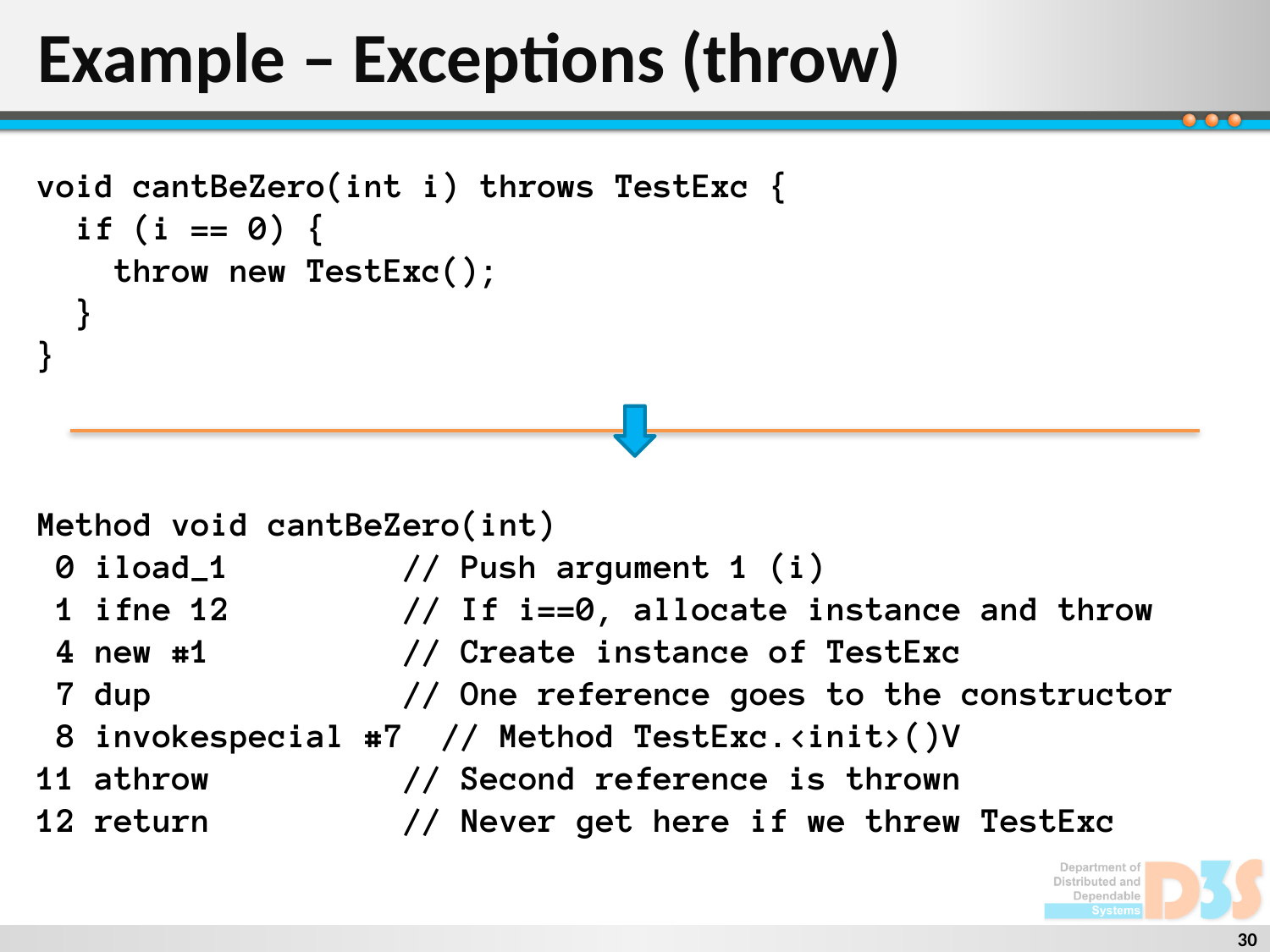

# Example – Exceptions (throw)
void cantBeZero(int i) throws TestExc {
  if (i == 0) {
    throw new TestExc();
  }
}

Method void cantBeZero(int)
 0 iload_1         // Push argument 1 (i)
 1 ifne 12         // If i==0, allocate instance and throw
 4 new #1          // Create instance of TestExc
 7 dup             // One reference goes to the constructor
 8 invokespecial #7  // Method TestExc.<init>()V
11 athrow          // Second reference is thrown
12 return          // Never get here if we threw TestExc

30